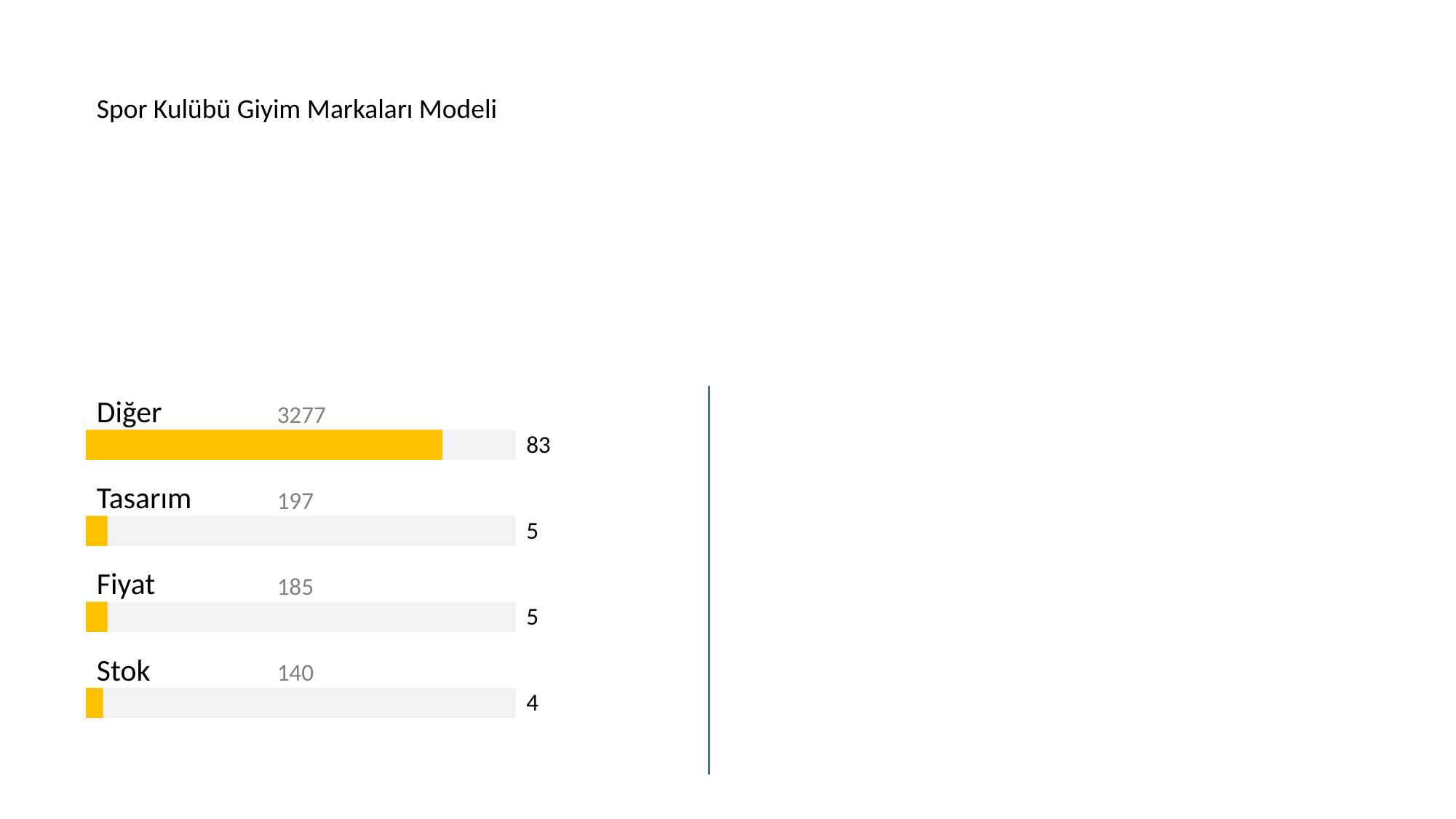

Spor Kulübü Giyim Markaları Modeli
Diğer

3277
83

Tasarım
197
5

Fiyat
185
5

Stok
140
4